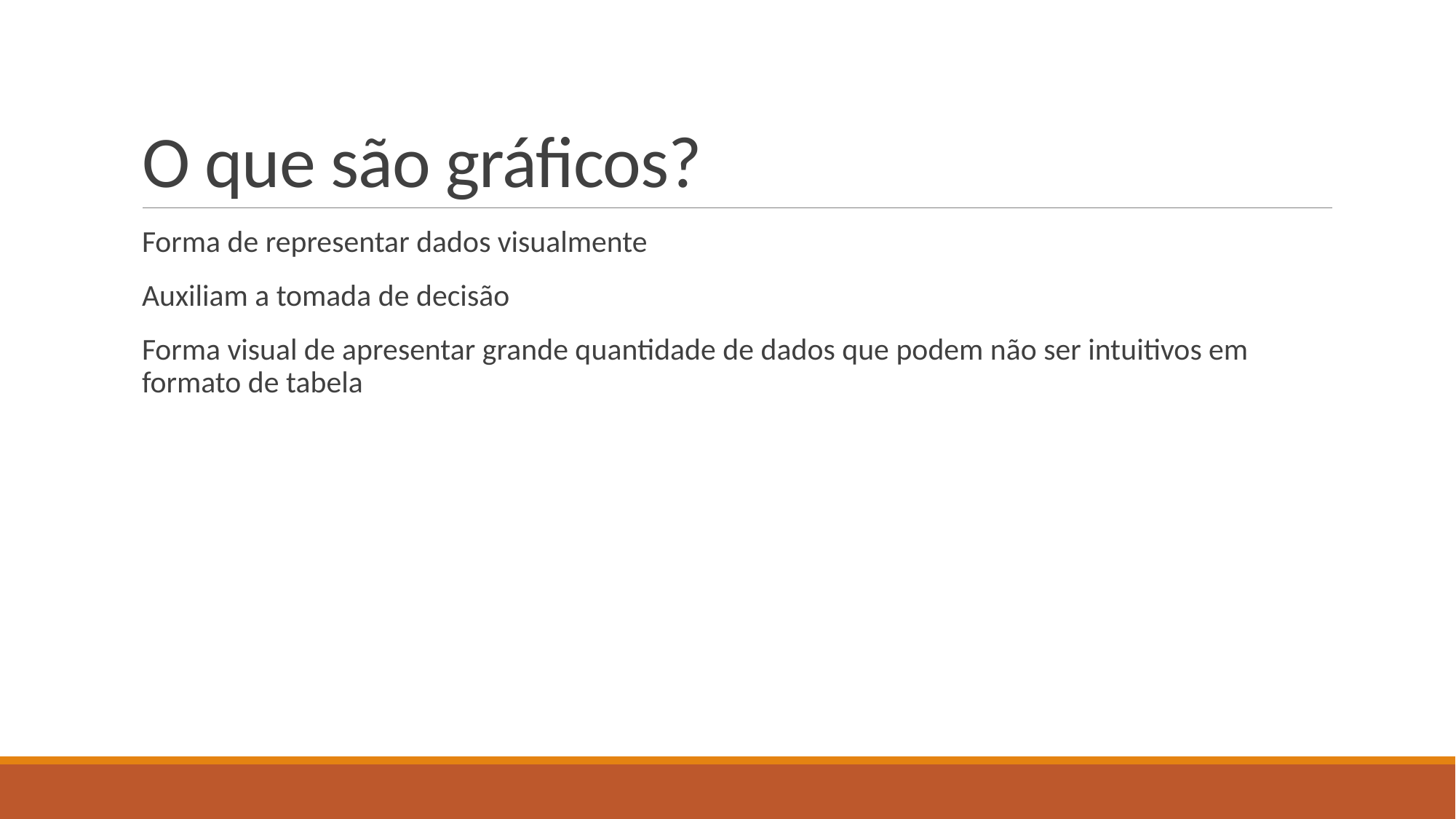

# O que são gráficos?
Forma de representar dados visualmente
Auxiliam a tomada de decisão
Forma visual de apresentar grande quantidade de dados que podem não ser intuitivos em formato de tabela